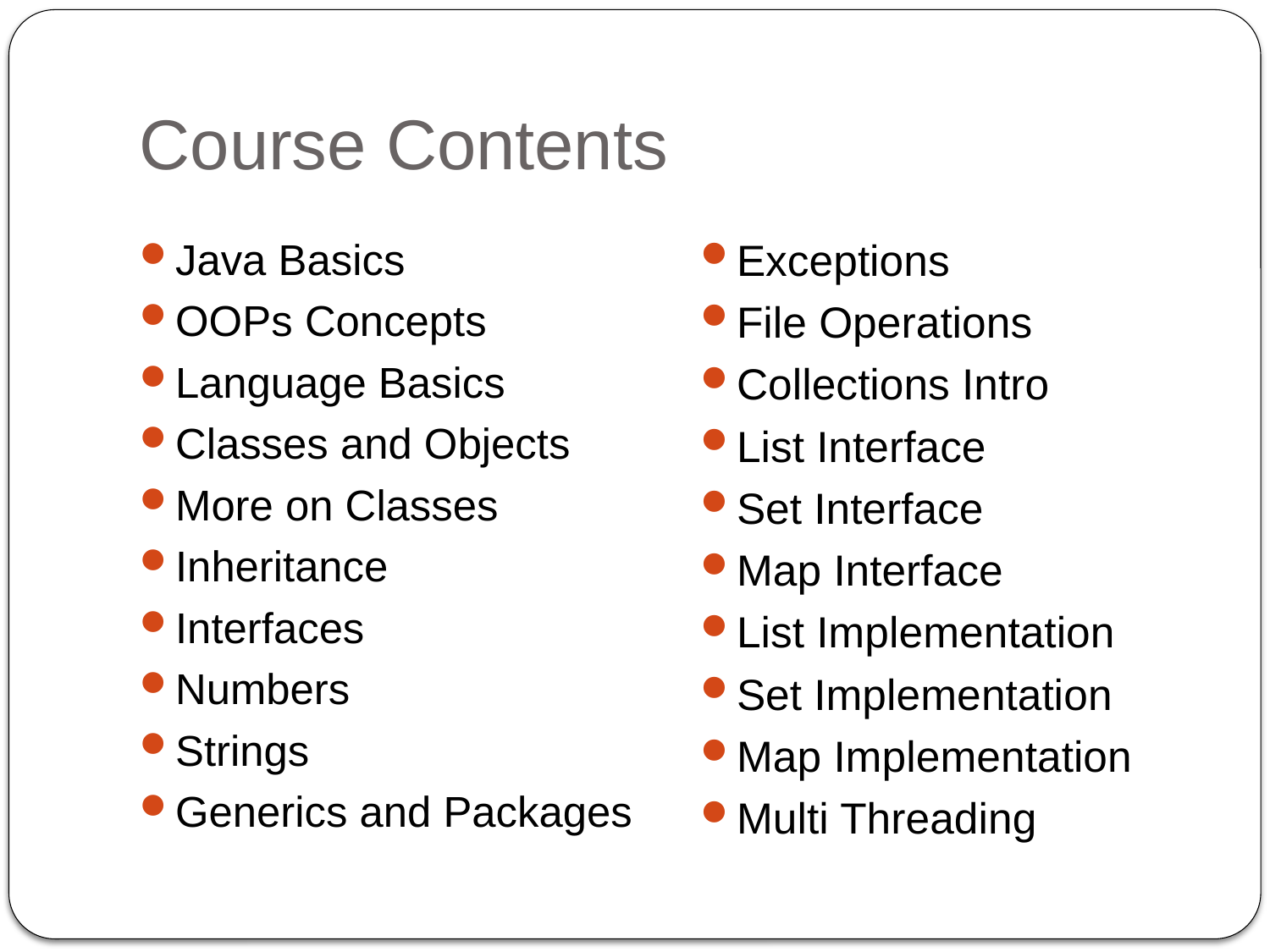

# Course Contents
Java Basics
OOPs Concepts
Language Basics
Classes and Objects
More on Classes
Inheritance
Interfaces
Numbers
Strings
Generics and Packages

Exceptions
File Operations
Collections Intro
List Interface
Set Interface
Map Interface
List Implementation
Set Implementation
Map Implementation
Multi Threading